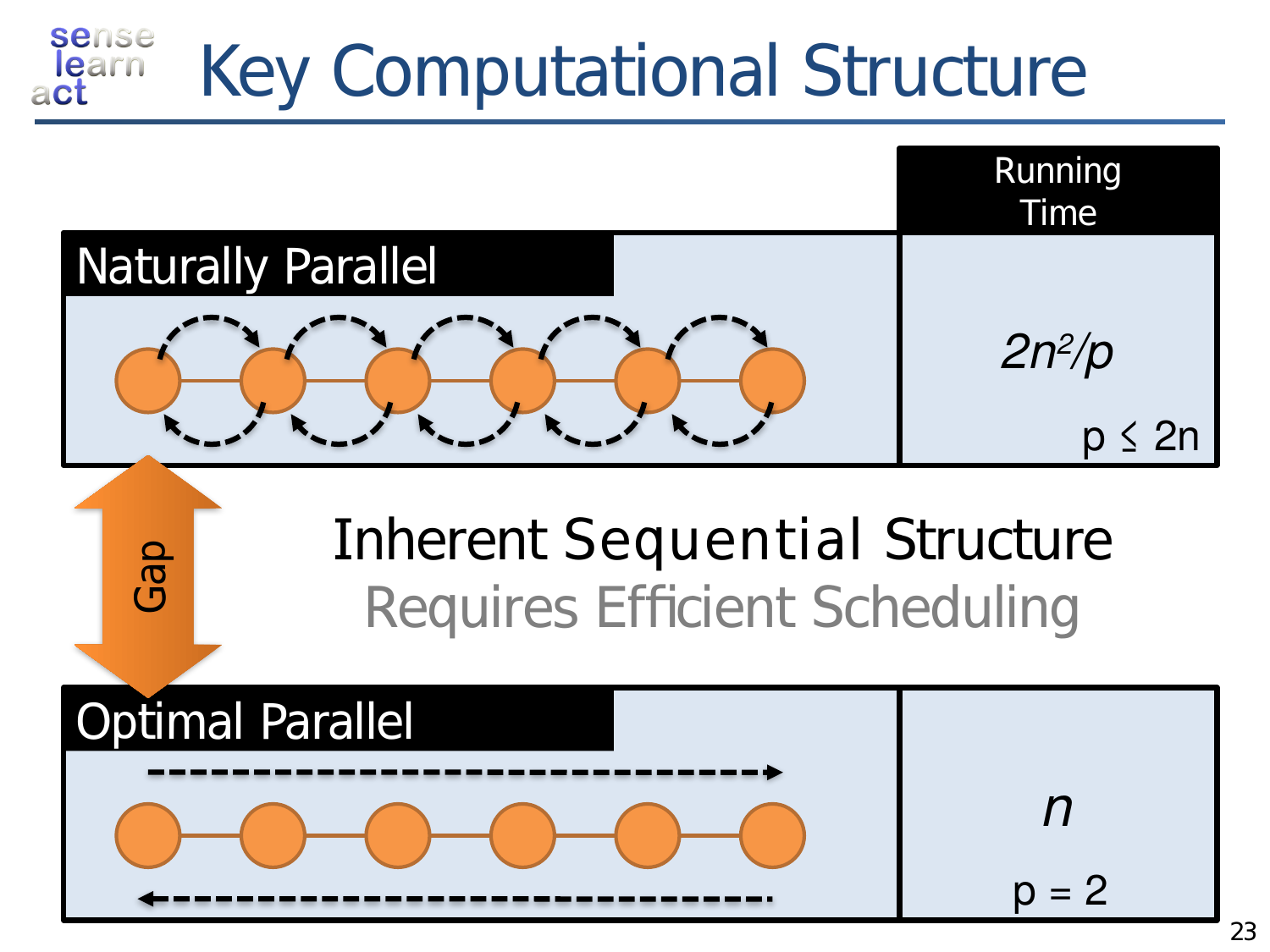

# Key Computational Structure
Running
Time

Naturally Parallel
2n2/p
p ≤ 2n

Inherent Sequential Structure
Requires Efficient Scheduling
Gap

Optimal Parallel

n
p = 2
23